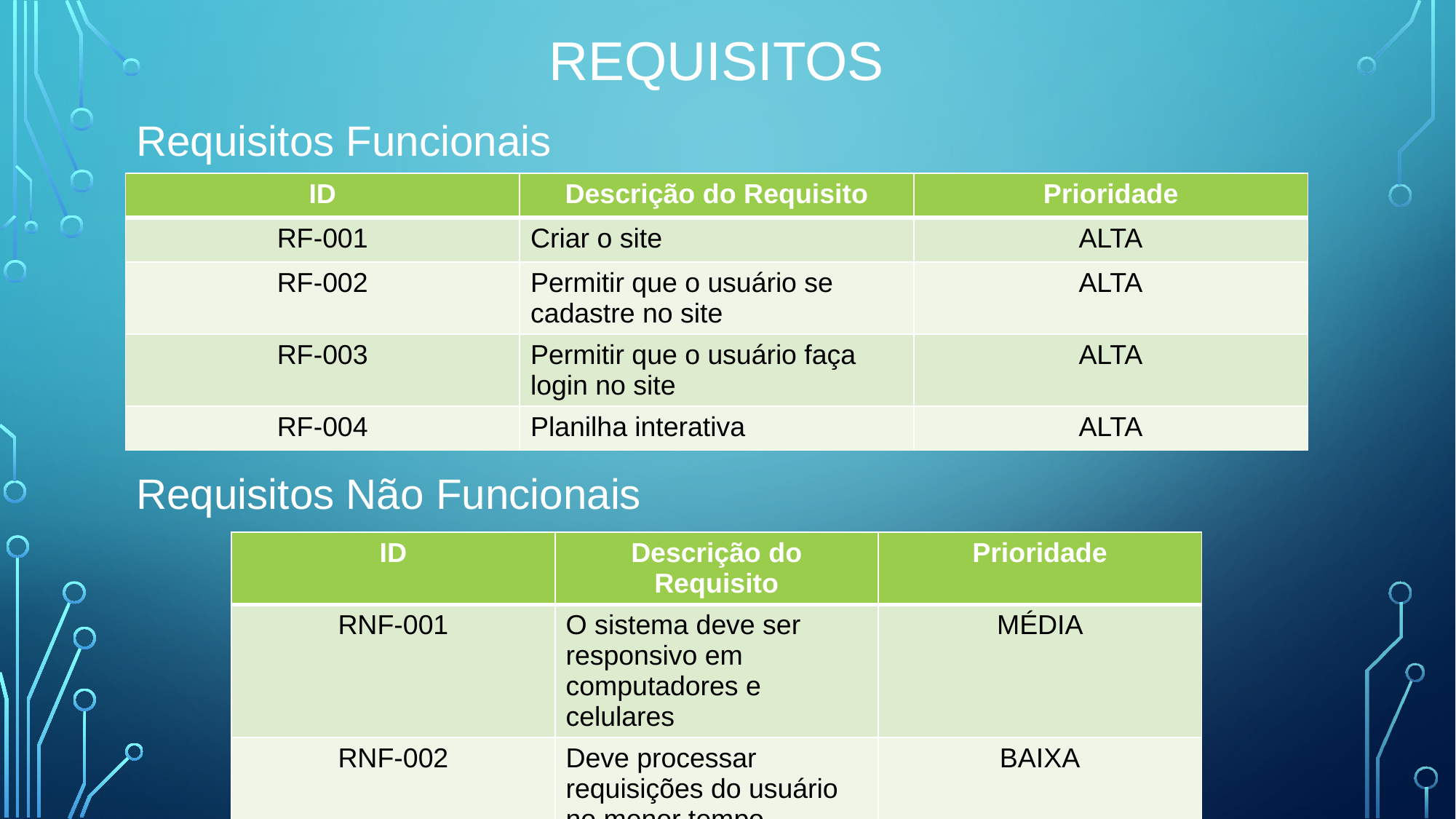

# requisitos
Requisitos Funcionais
| ID | Descrição do Requisito | Prioridade |
| --- | --- | --- |
| RF-001 | Criar o site | ALTA |
| RF-002 | Permitir que o usuário se cadastre no site | ALTA |
| RF-003 | Permitir que o usuário faça login no site | ALTA |
| RF-004 | Planilha interativa | ALTA |
Requisitos Não Funcionais

| ID | Descrição do Requisito | Prioridade |
| --- | --- | --- |
| RNF-001 | O sistema deve ser responsivo em computadores e celulares | MÉDIA |
| RNF-002 | Deve processar requisições do usuário no menor tempo possível | BAIXA |